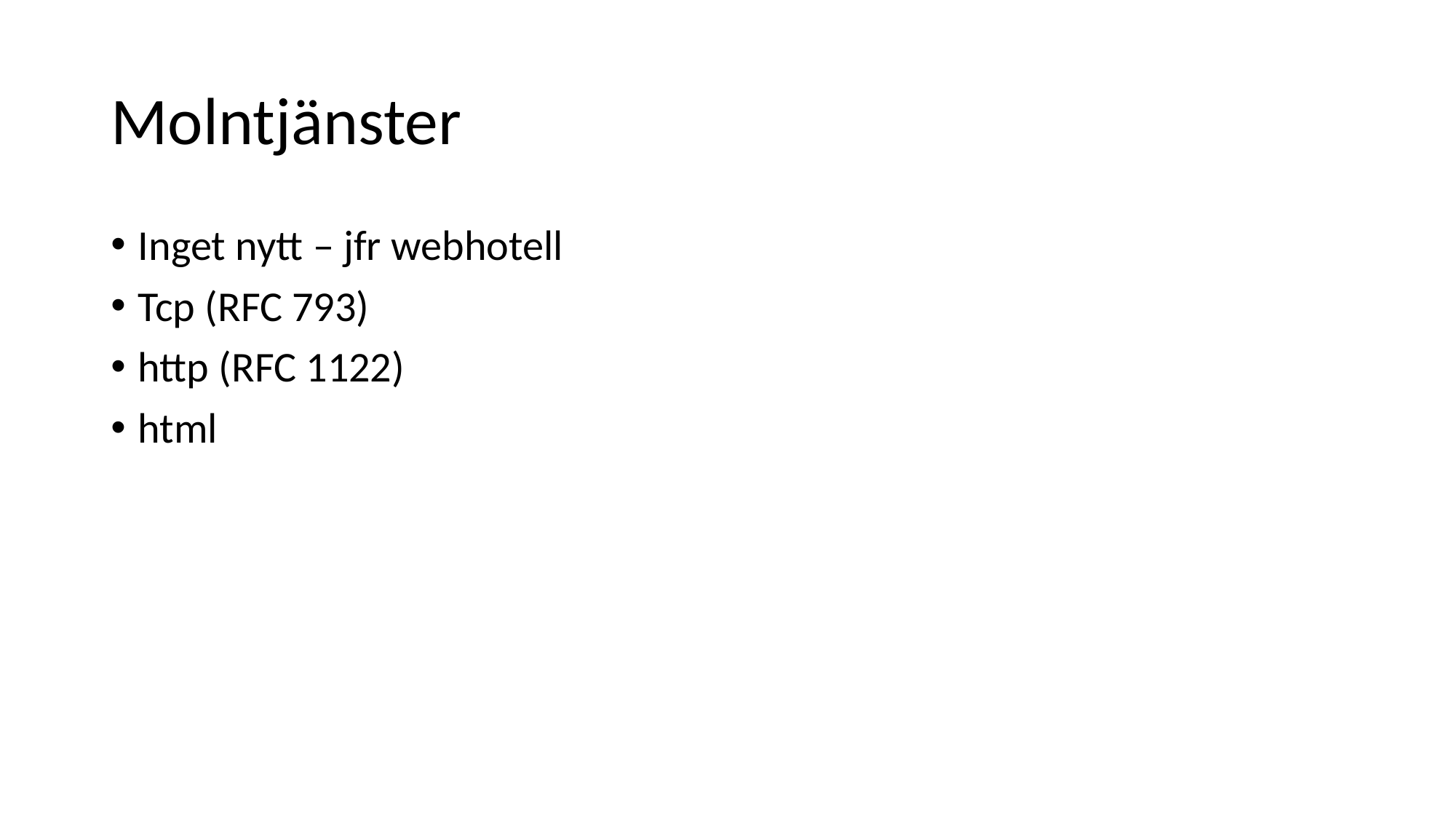

# Molntjänster
Inget nytt – jfr webhotell
Tcp (RFC 793)
http (RFC 1122)
html